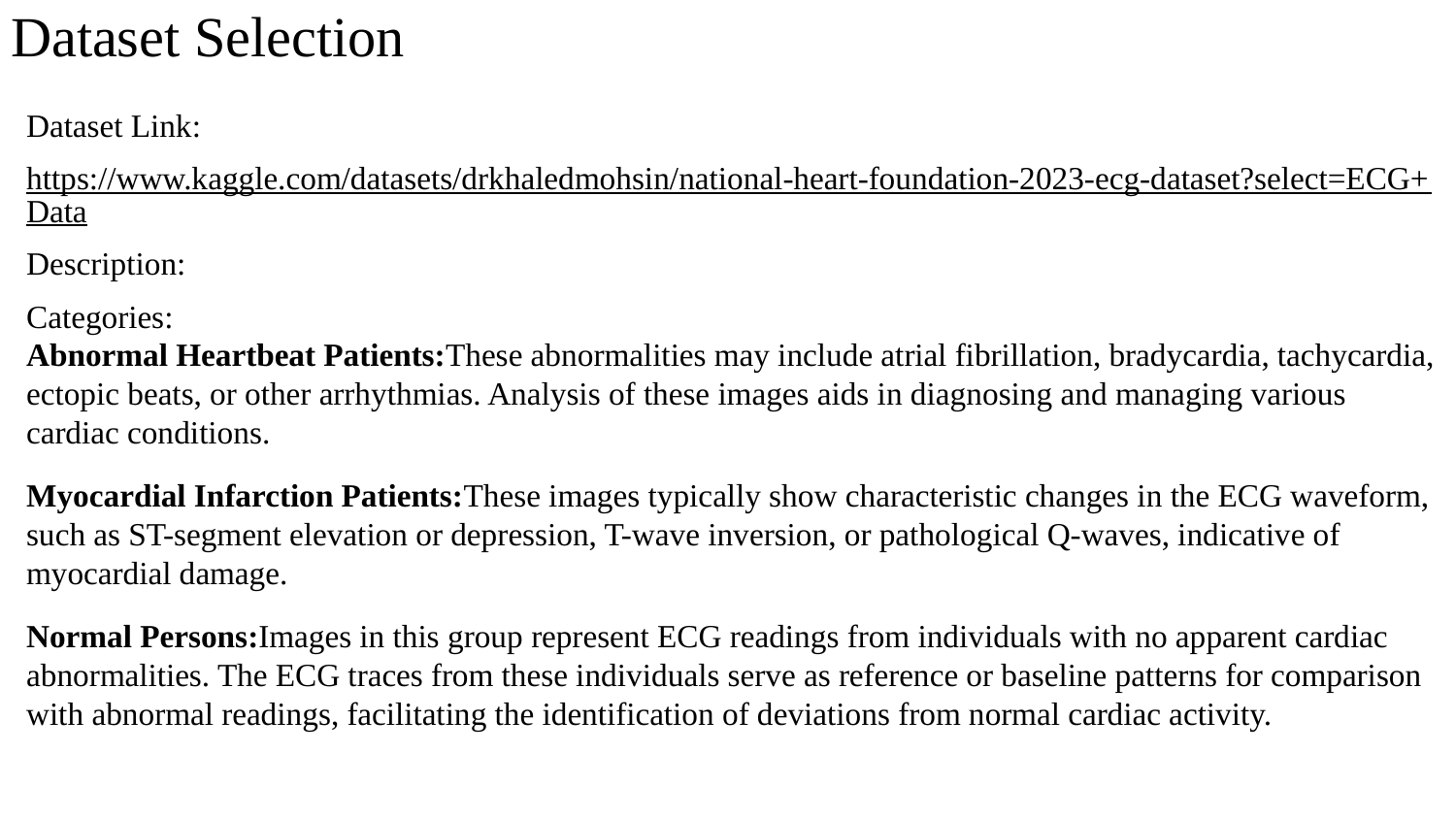

# Dataset Selection
Dataset Link:
https://www.kaggle.com/datasets/drkhaledmohsin/national-heart-foundation-2023-ecg-dataset?select=ECG+Data
Description:
Categories:
Abnormal Heartbeat Patients:These abnormalities may include atrial fibrillation, bradycardia, tachycardia, ectopic beats, or other arrhythmias. Analysis of these images aids in diagnosing and managing various cardiac conditions.
Myocardial Infarction Patients:These images typically show characteristic changes in the ECG waveform, such as ST-segment elevation or depression, T-wave inversion, or pathological Q-waves, indicative of myocardial damage.
Normal Persons:Images in this group represent ECG readings from individuals with no apparent cardiac abnormalities. The ECG traces from these individuals serve as reference or baseline patterns for comparison with abnormal readings, facilitating the identification of deviations from normal cardiac activity.